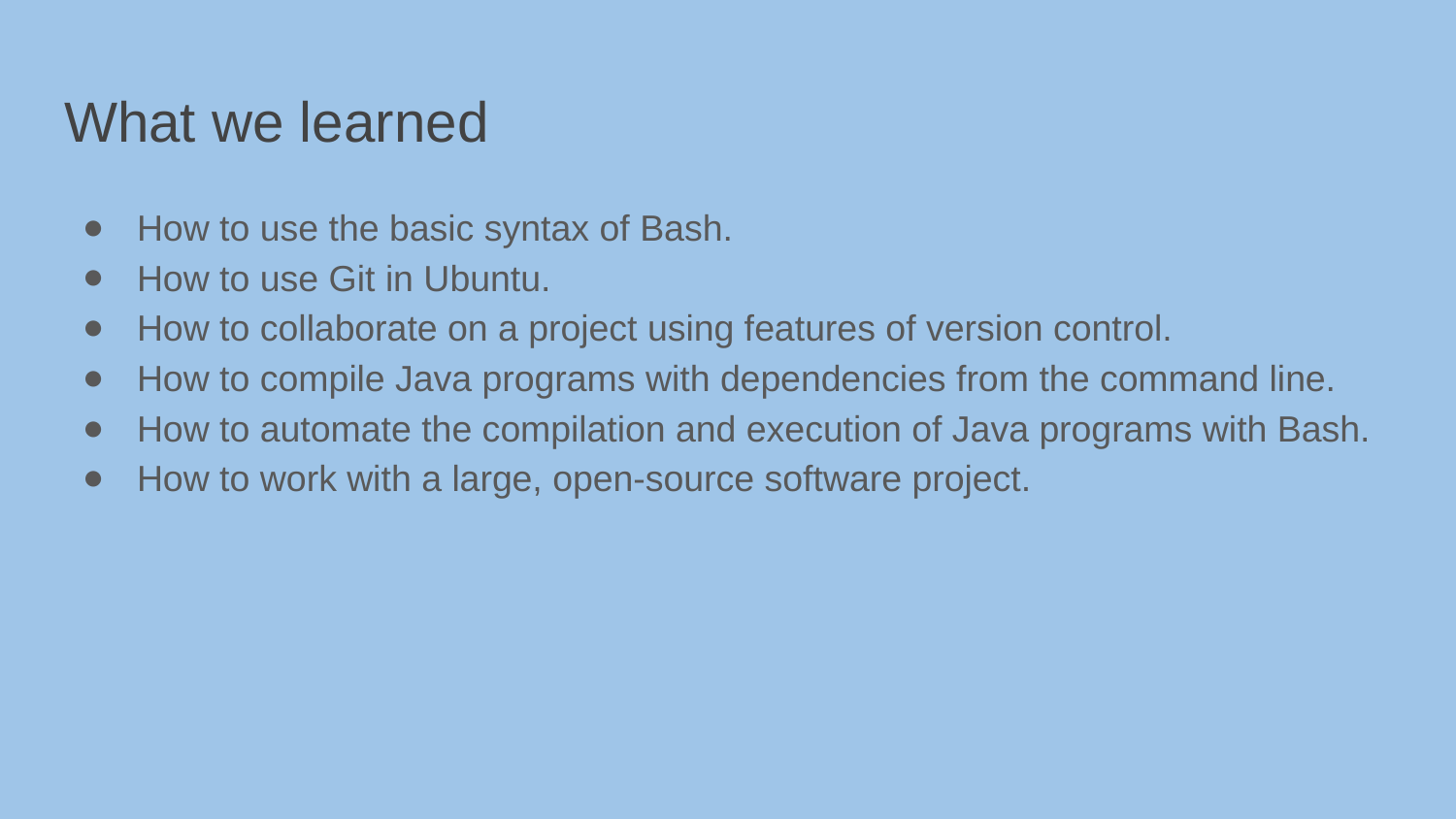

# What we learned
How to use the basic syntax of Bash.
How to use Git in Ubuntu.
How to collaborate on a project using features of version control.
How to compile Java programs with dependencies from the command line.
How to automate the compilation and execution of Java programs with Bash.
How to work with a large, open-source software project.